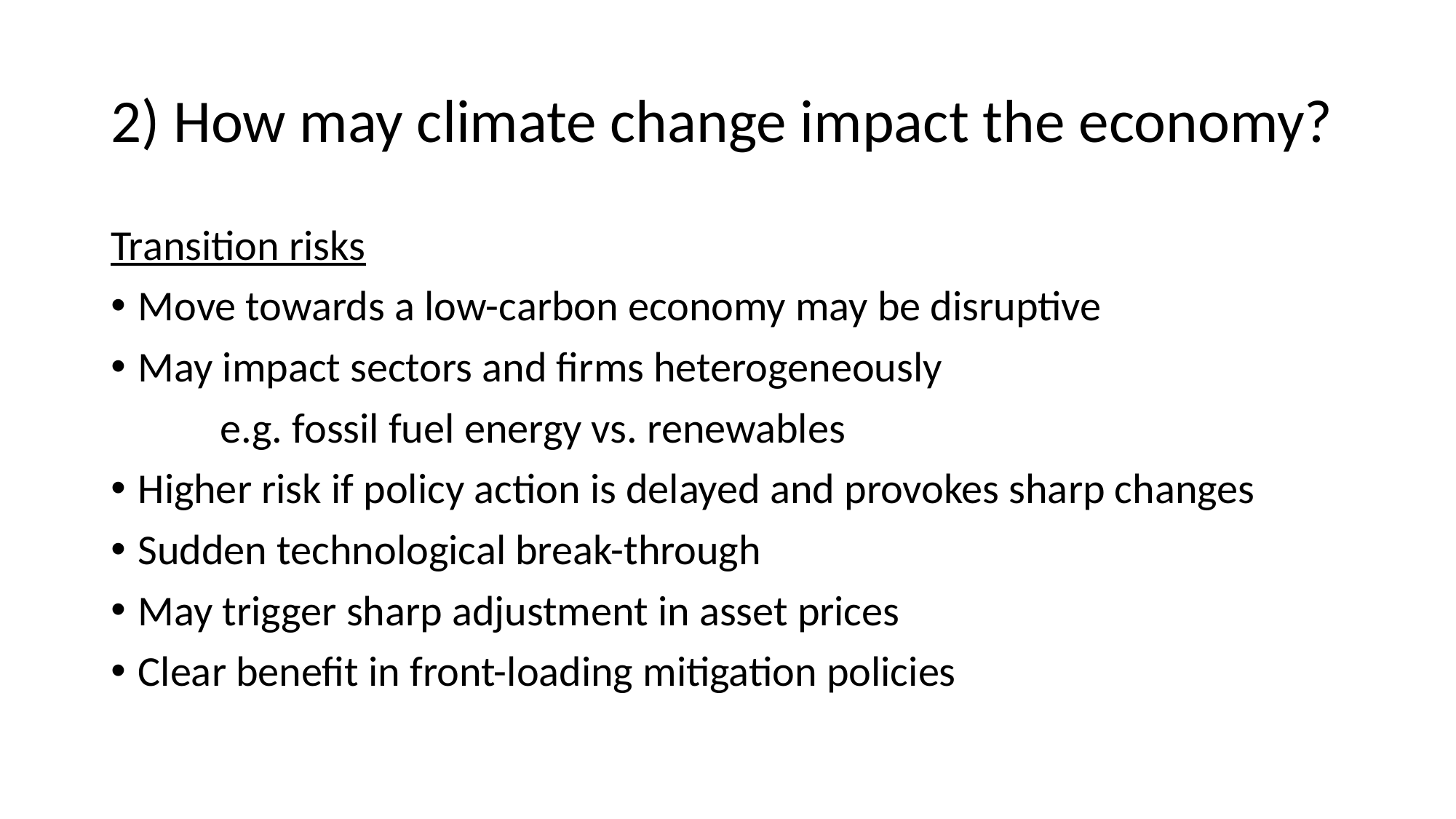

2) How may climate change impact the economy?
Transition risks
Move towards a low-carbon economy may be disruptive
May impact sectors and firms heterogeneously
	e.g. fossil fuel energy vs. renewables
Higher risk if policy action is delayed and provokes sharp changes
Sudden technological break-through
May trigger sharp adjustment in asset prices
Clear benefit in front-loading mitigation policies